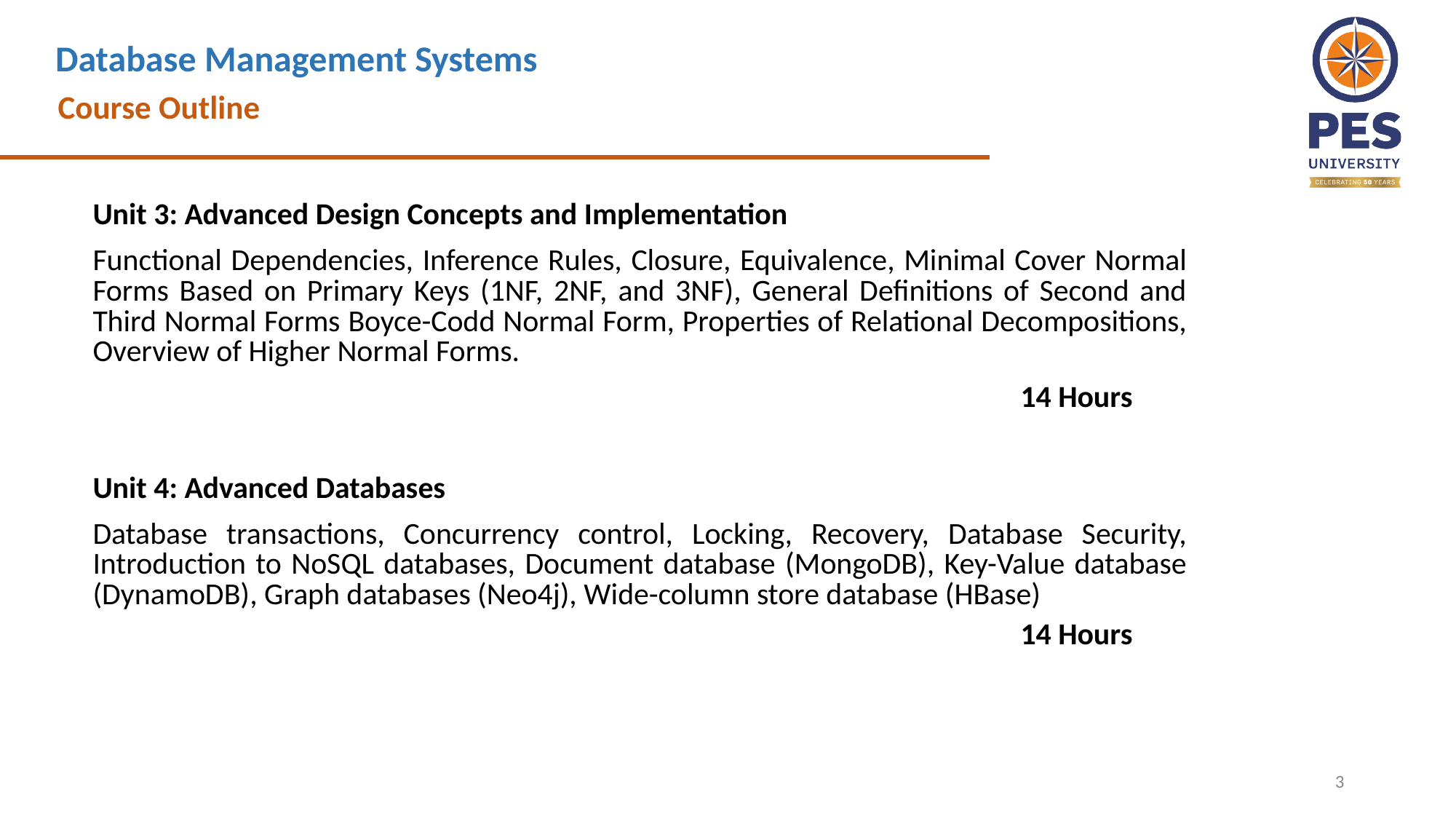

# Course Outline

Unit 3: Advanced Design Concepts and Implementation
Functional Dependencies, Inference Rules, Closure, Equivalence, Minimal Cover Normal Forms Based on Primary Keys (1NF, 2NF, and 3NF), General Definitions of Second and Third Normal Forms Boyce-Codd Normal Form, Properties of Relational Decompositions, Overview of Higher Normal Forms.
14 Hours

Unit 4: Advanced Databases
Database transactions, Concurrency control, Locking, Recovery, Database Security, Introduction to NoSQL databases, Document database (MongoDB), Key-Value database (DynamoDB), Graph databases (Neo4j), Wide-column store database (HBase)
14 Hours
3